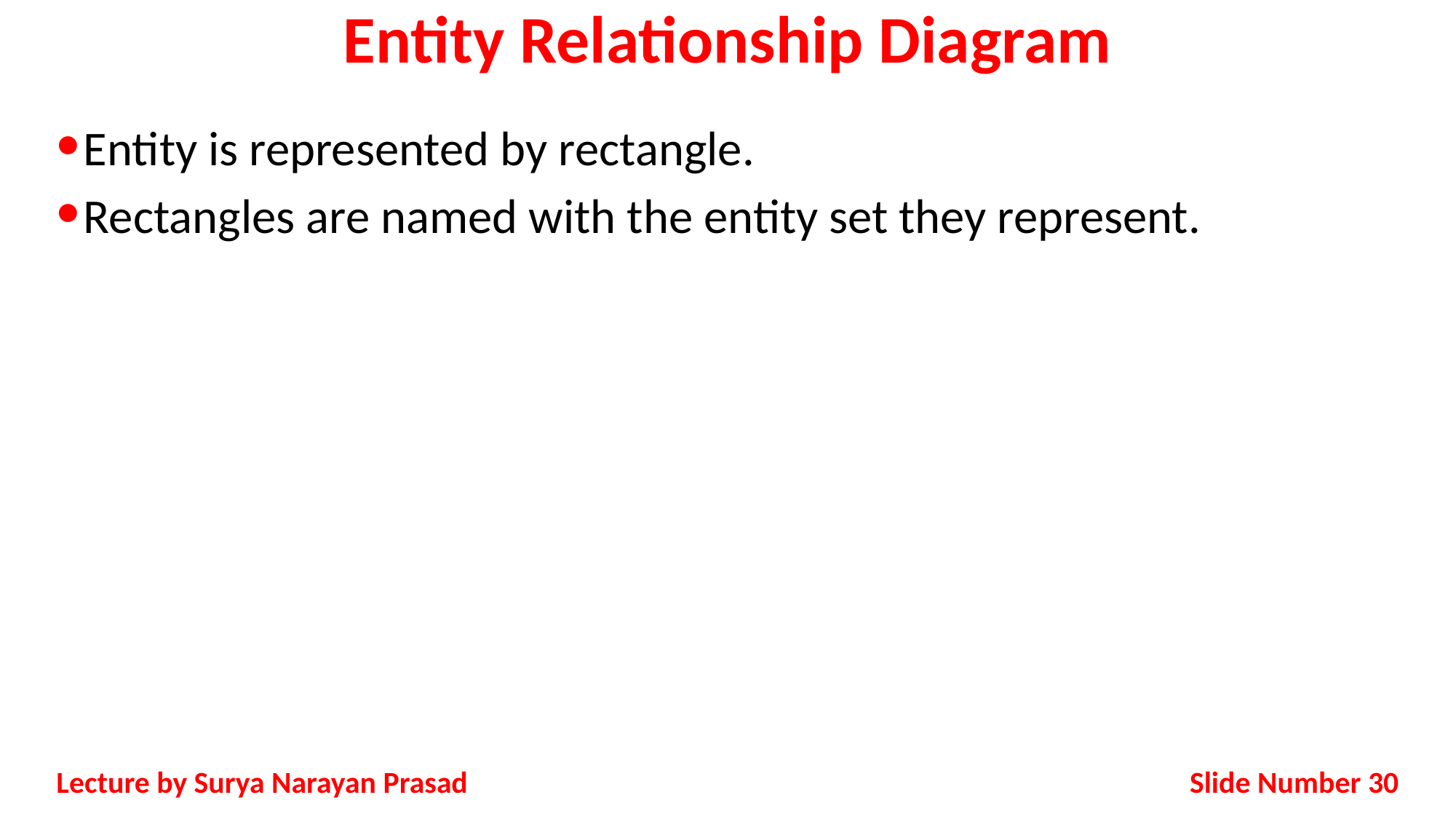

# Entity Relationship Diagram
Entity is represented by rectangle.
Rectangles are named with the entity set they represent.
Slide Number 30
Lecture by Surya Narayan Prasad